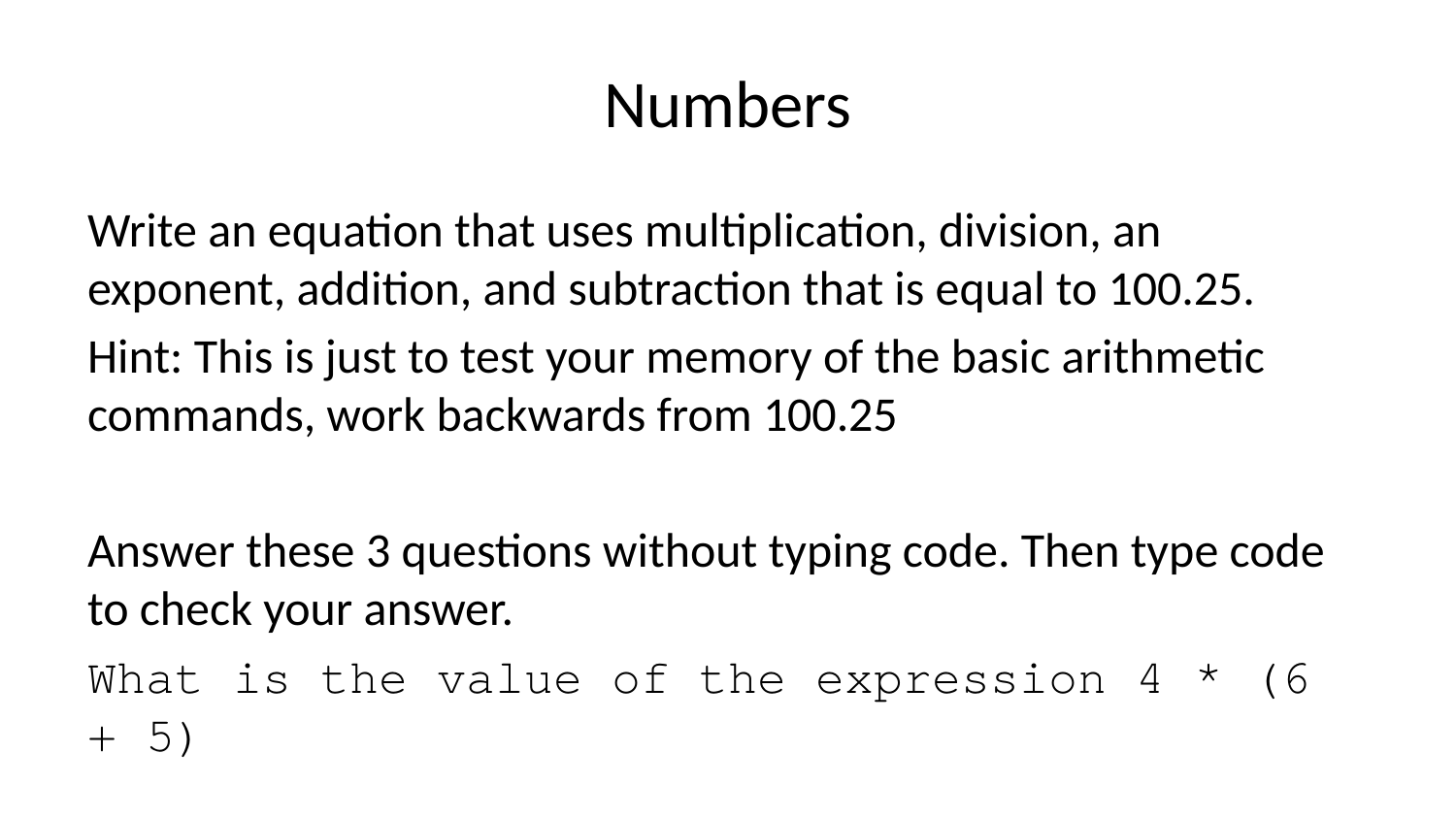

# Numbers
Write an equation that uses multiplication, division, an exponent, addition, and subtraction that is equal to 100.25.
Hint: This is just to test your memory of the basic arithmetic commands, work backwards from 100.25

Answer these 3 questions without typing code. Then type code to check your answer.
What is the value of the expression 4 * (6 + 5)

What is the value of the expression 4 * 6 + 5

What is the value of the expression 4 + 6 * 5

What is the type of the result of the expression 3 + 1.5 + 4?
What would you use to find a number’s square root, as well as its square?
# Square root:
# Square: